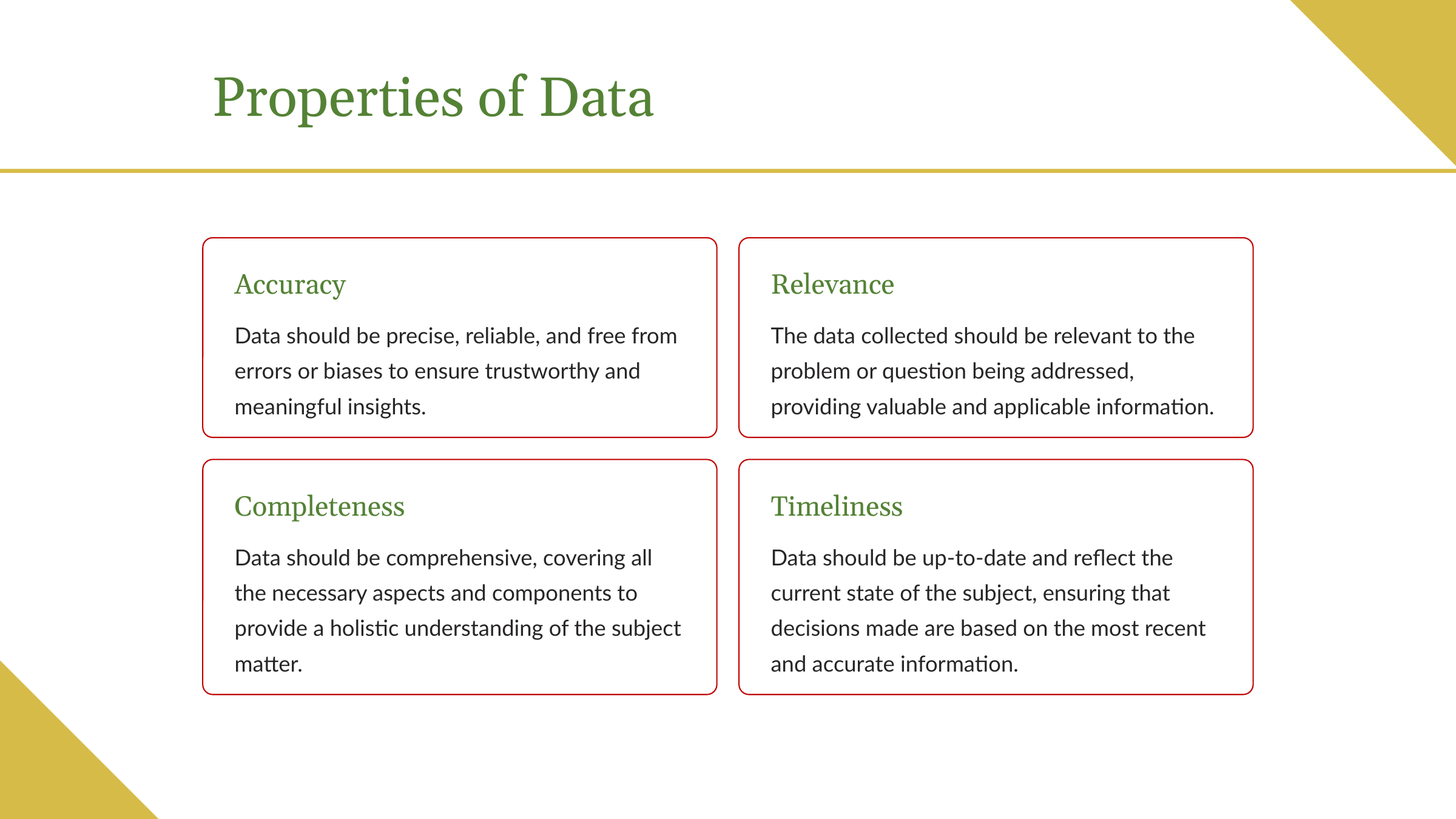

Properties of Data

Accuracy
Relevance
Data should be precise, reliable, and free from errors or biases to ensure trustworthy and meaningful insights.
The data collected should be relevant to the problem or question being addressed, providing valuable and applicable information.

Completeness
Timeliness
Data should be comprehensive, covering all the necessary aspects and components to provide a holistic understanding of the subject matter.
Data should be up-to-date and reflect the current state of the subject, ensuring that decisions made are based on the most recent and accurate information.